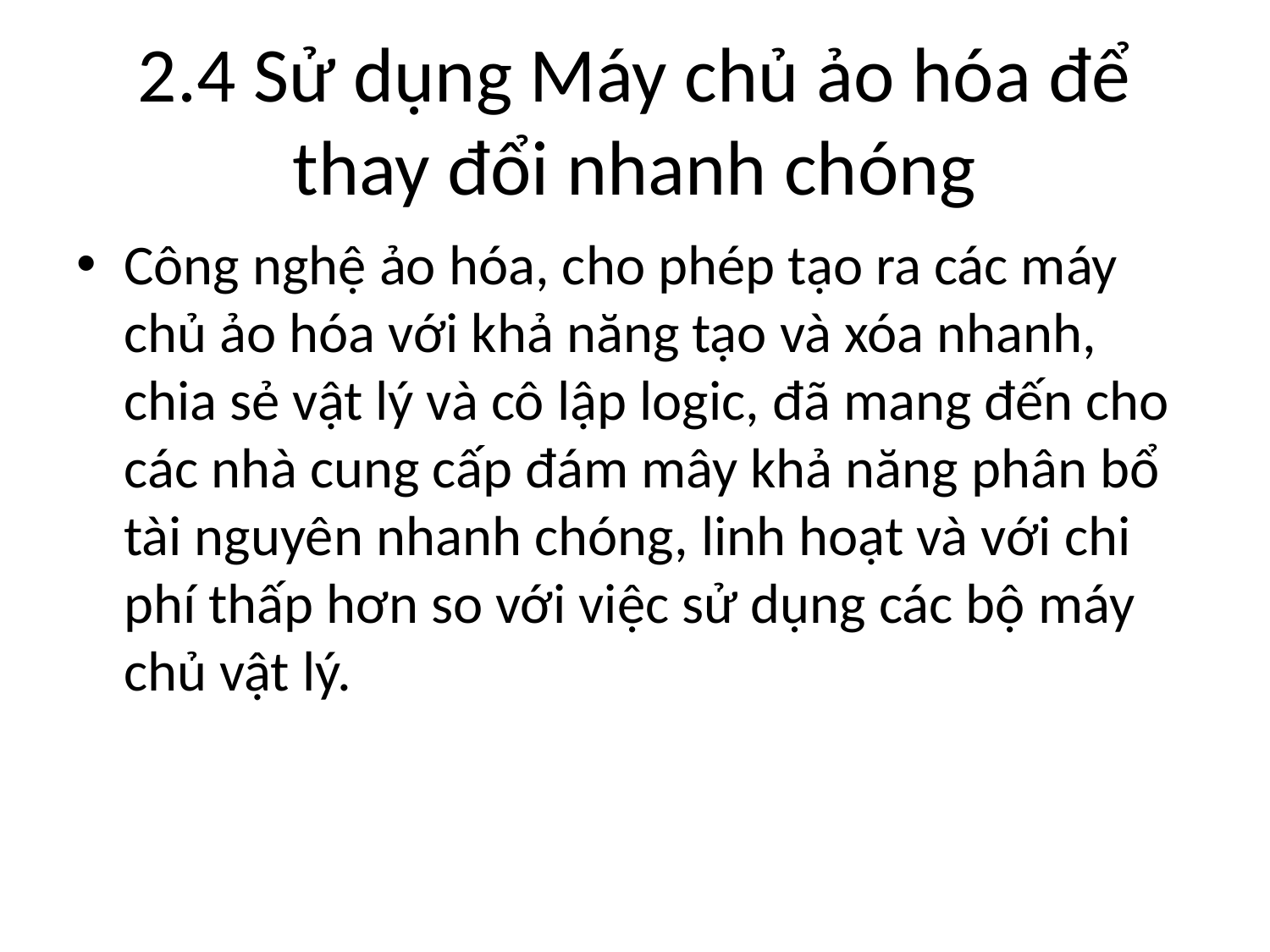

# 2.4 Sử dụng Máy chủ ảo hóa để thay đổi nhanh chóng
Công nghệ ảo hóa, cho phép tạo ra các máy chủ ảo hóa với khả năng tạo và xóa nhanh, chia sẻ vật lý và cô lập logic, đã mang đến cho các nhà cung cấp đám mây khả năng phân bổ tài nguyên nhanh chóng, linh hoạt và với chi phí thấp hơn so với việc sử dụng các bộ máy chủ vật lý.